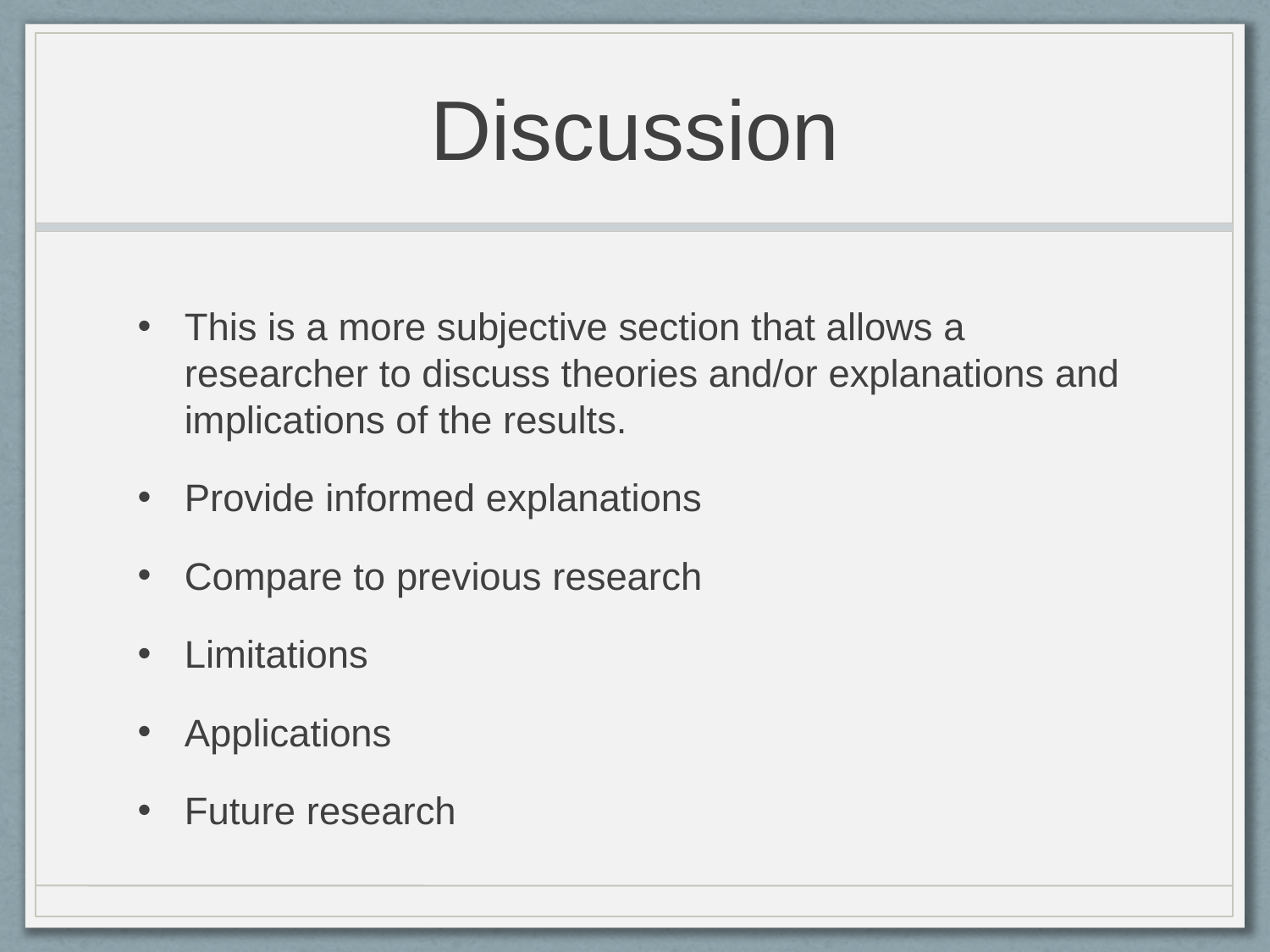

# Discussion
This is a more subjective section that allows a researcher to discuss theories and/or explanations and implications of the results.
Provide informed explanations
Compare to previous research
Limitations
Applications
Future research